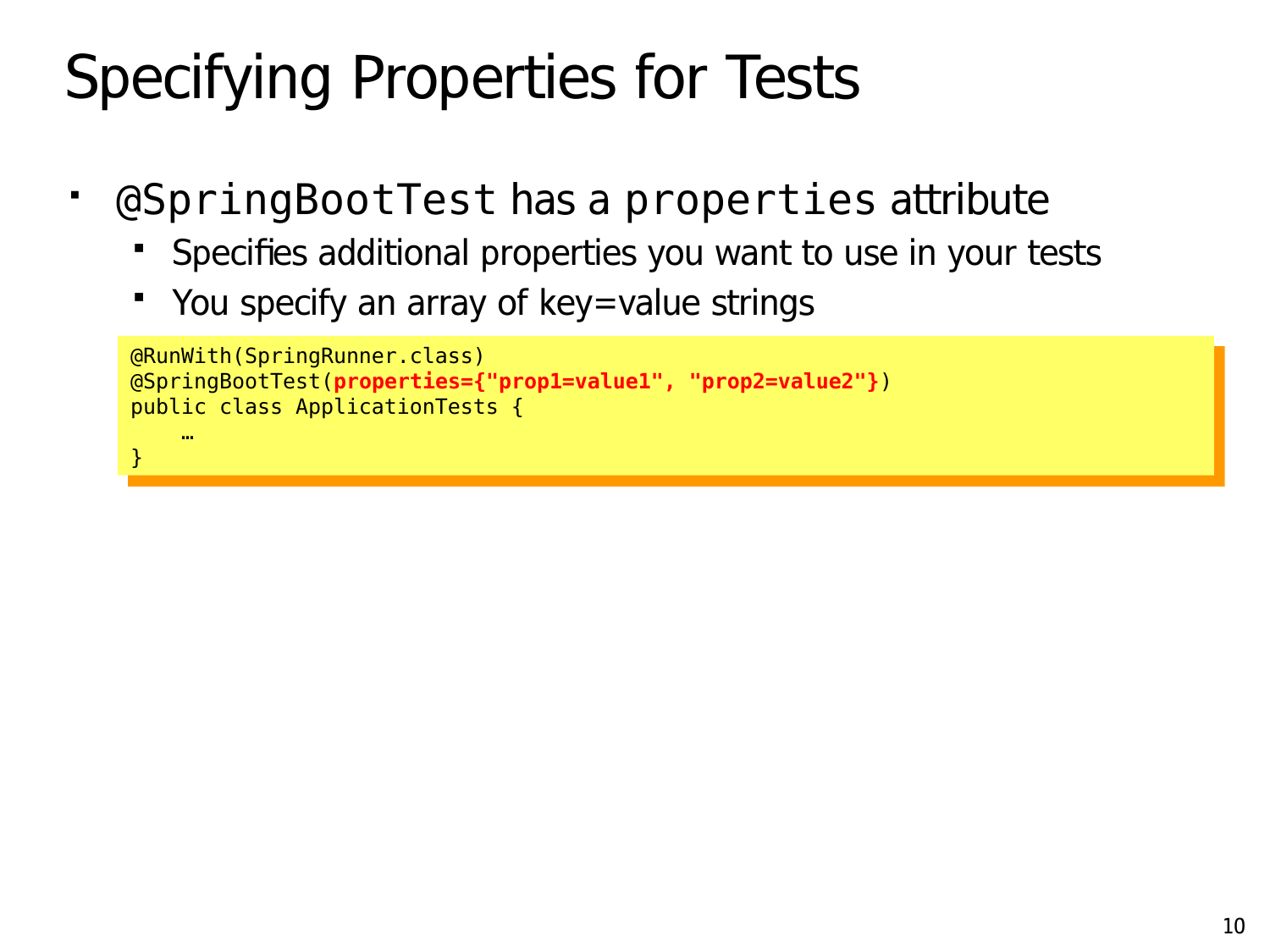

# Specifying Properties for Tests
@SpringBootTest has a properties attribute
Specifies additional properties you want to use in your tests
You specify an array of key=value strings

@RunWith(SpringRunner.class)
@SpringBootTest(properties={"prop1=value1", "prop2=value2"})
public class ApplicationTests {
    …
}
10